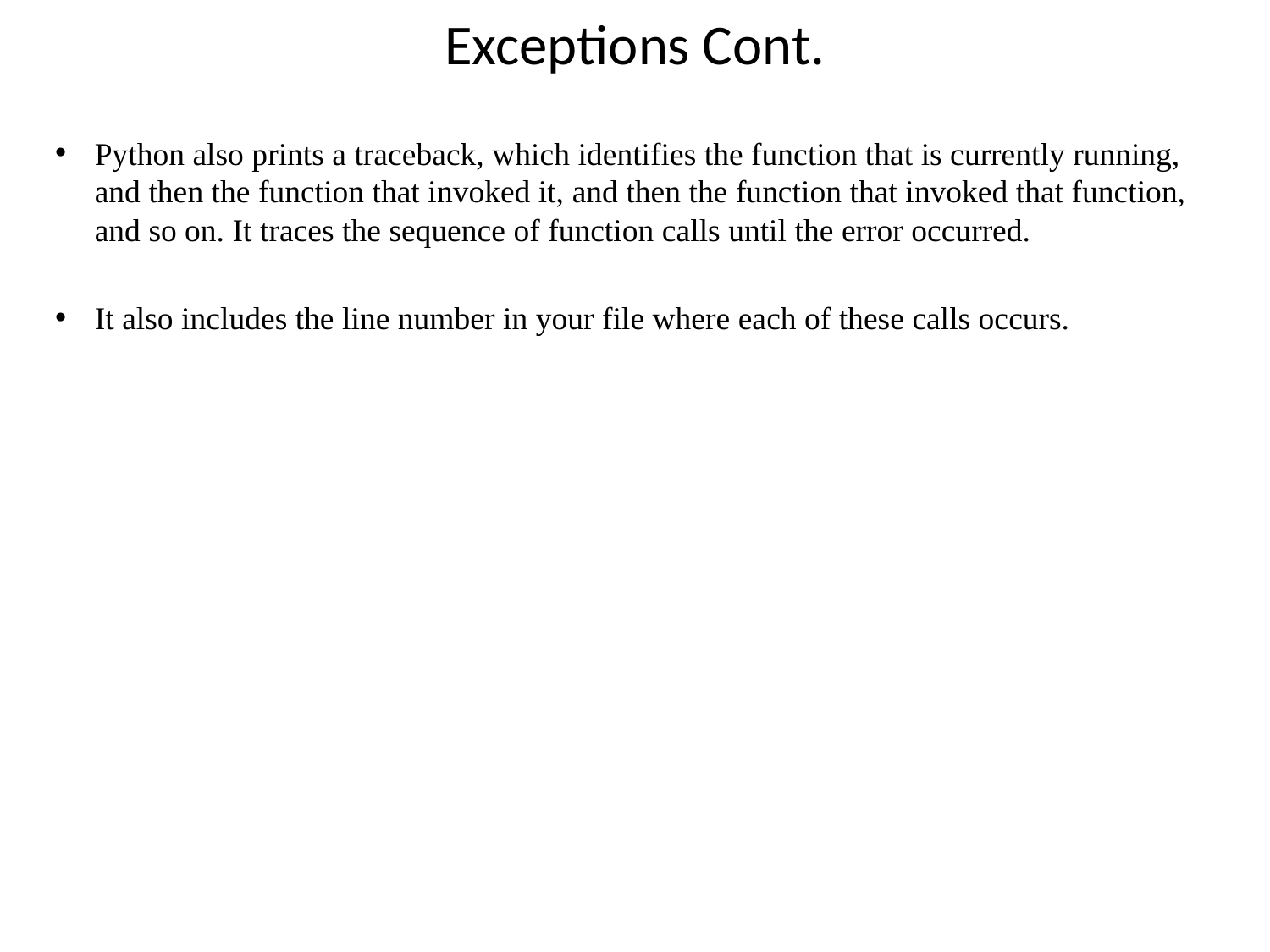

# Exceptions Cont.
Python also prints a traceback, which identifies the function that is currently running, and then the function that invoked it, and then the function that invoked that function, and so on. It traces the sequence of function calls until the error occurred.

It also includes the line number in your file where each of these calls occurs.